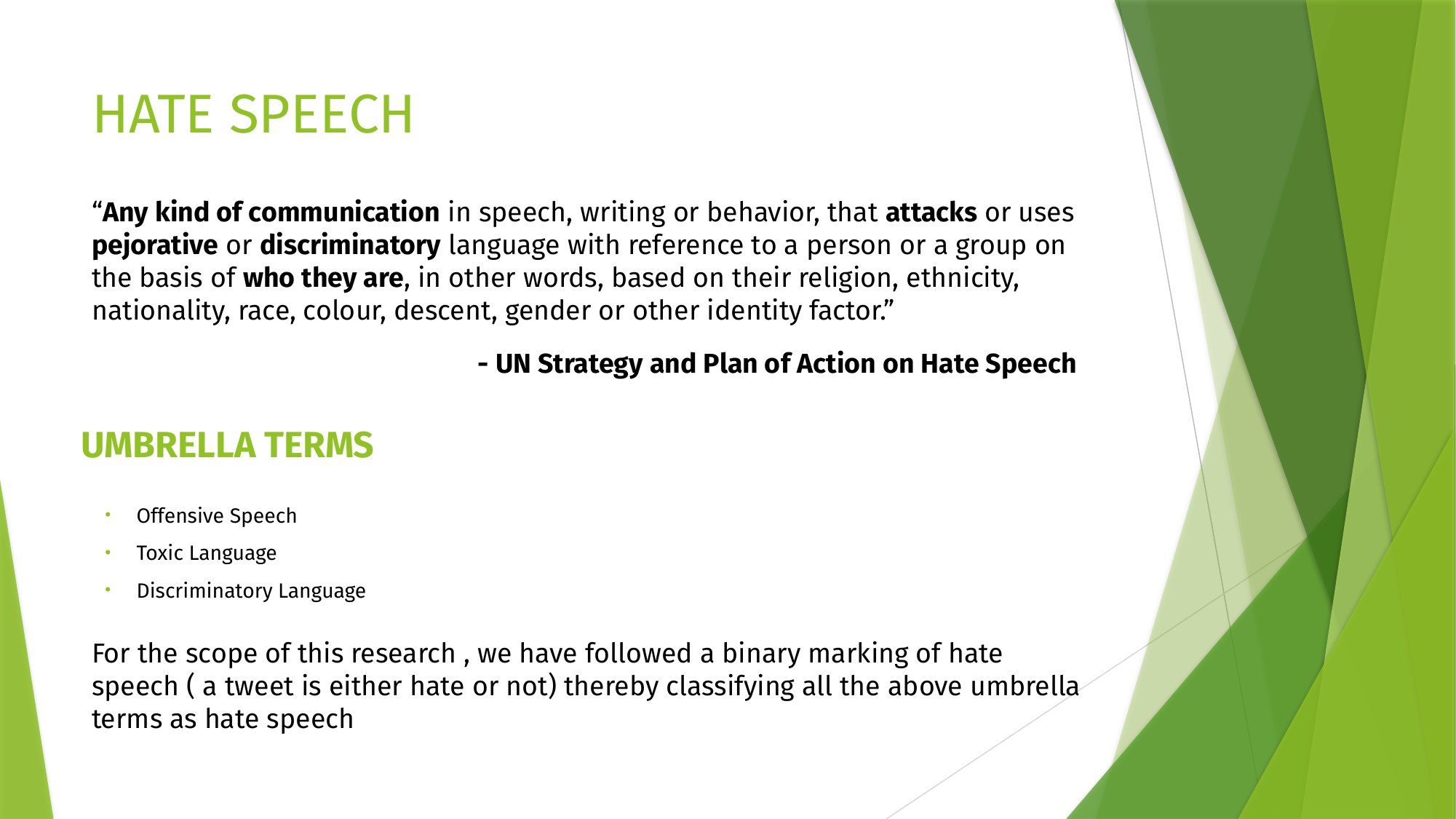

# HATE SPEECH
“Any kind of communication in speech, writing or behavior, that attacks or uses pejorative or discriminatory language with reference to a person or a group on the basis of who they are, in other words, based on their religion, ethnicity, nationality, race, colour, descent, gender or other identity factor.”
- UN Strategy and Plan of Action on Hate Speech
UMBRELLA TERMS

Offensive Speech
Toxic Language
Discriminatory Language

For the scope of this research , we have followed a binary marking of hate speech ( a tweet is either hate or not) thereby classifying all the above umbrella terms as hate speech